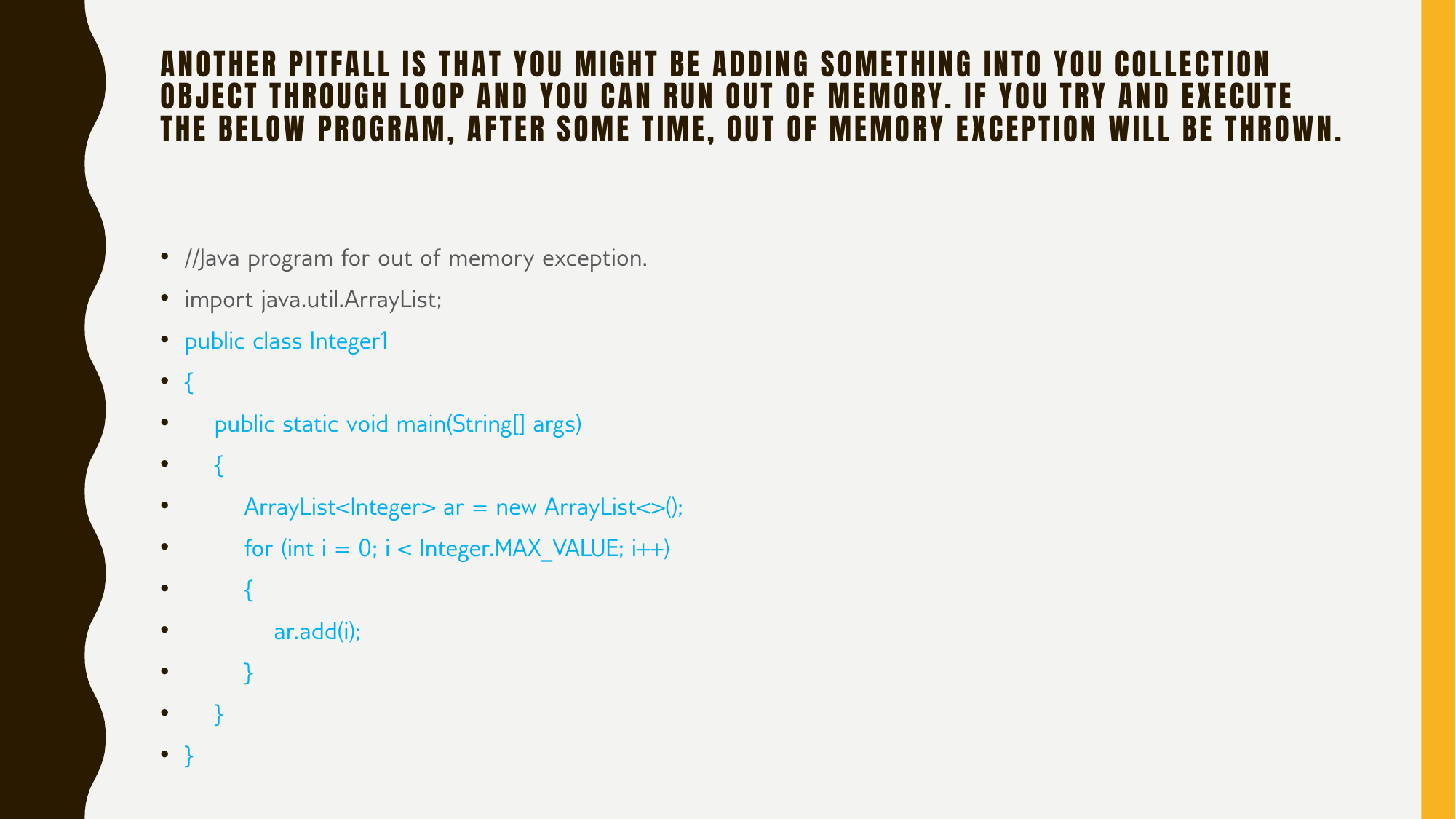

# Another pitfall is that you might be adding something into you collection object through loop and you can run out of memory. If you try and execute the below program, after some time, out of memory exception will be thrown.
//Java program for out of memory exception.
import java.util.ArrayList;
public class Integer1
{
    public static void main(String[] args)
    {
        ArrayList<Integer> ar = new ArrayList<>();
        for (int i = 0; i < Integer.MAX_VALUE; i++)
        {
            ar.add(i);
        }
    }
}